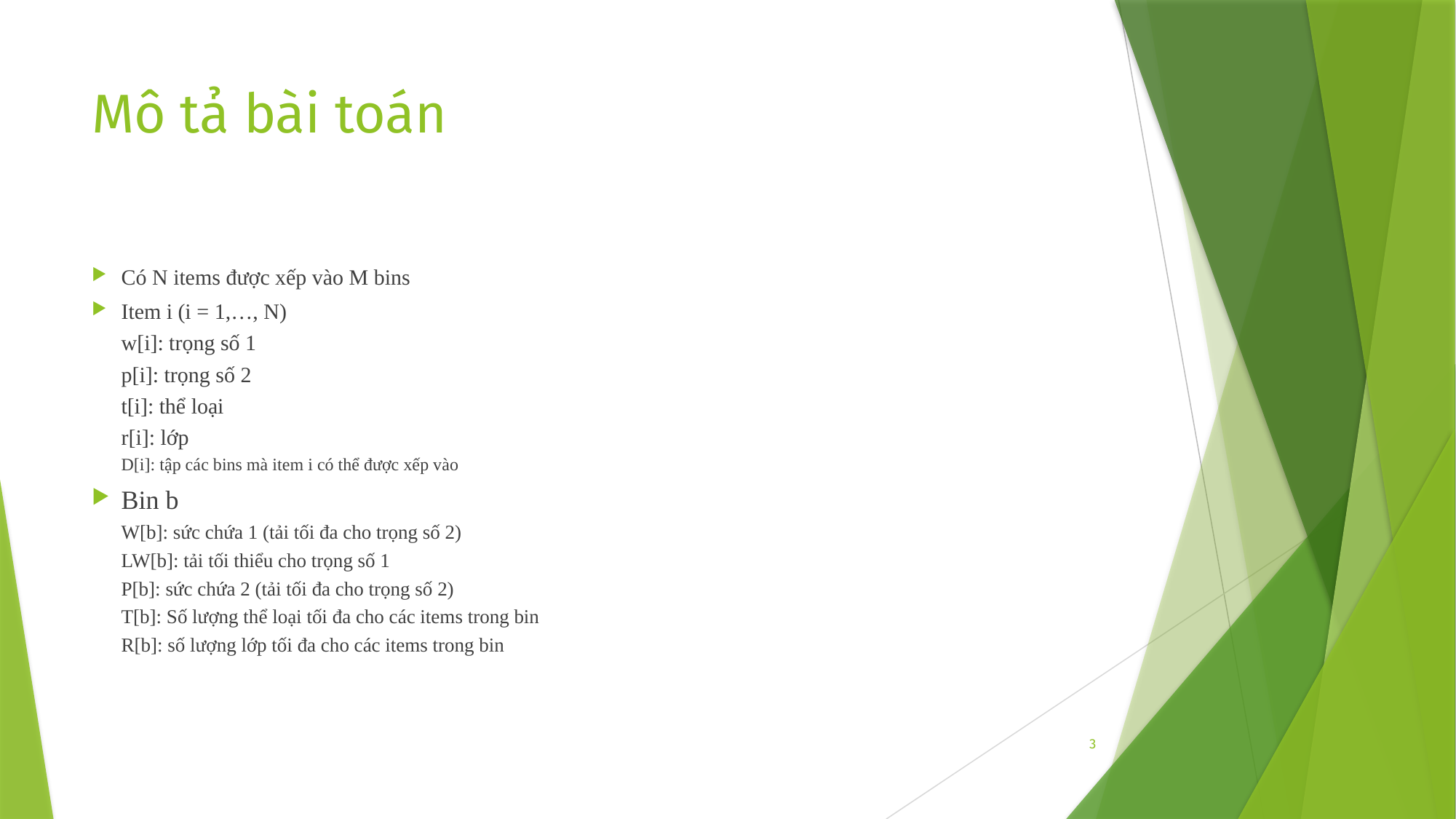

# Mô tả bài toán
Có N items được xếp vào M bins
Item i (i = 1,…, N)
w[i]: trọng số 1
p[i]: trọng số 2
t[i]: thể loại
r[i]: lớp
D[i]: tập các bins mà item i có thể được xếp vào
Bin b
W[b]: sức chứa 1 (tải tối đa cho trọng số 2)
LW[b]: tải tối thiểu cho trọng số 1
P[b]: sức chứa 2 (tải tối đa cho trọng số 2)
T[b]: Số lượng thể loại tối đa cho các items trong bin
R[b]: số lượng lớp tối đa cho các items trong bin
3